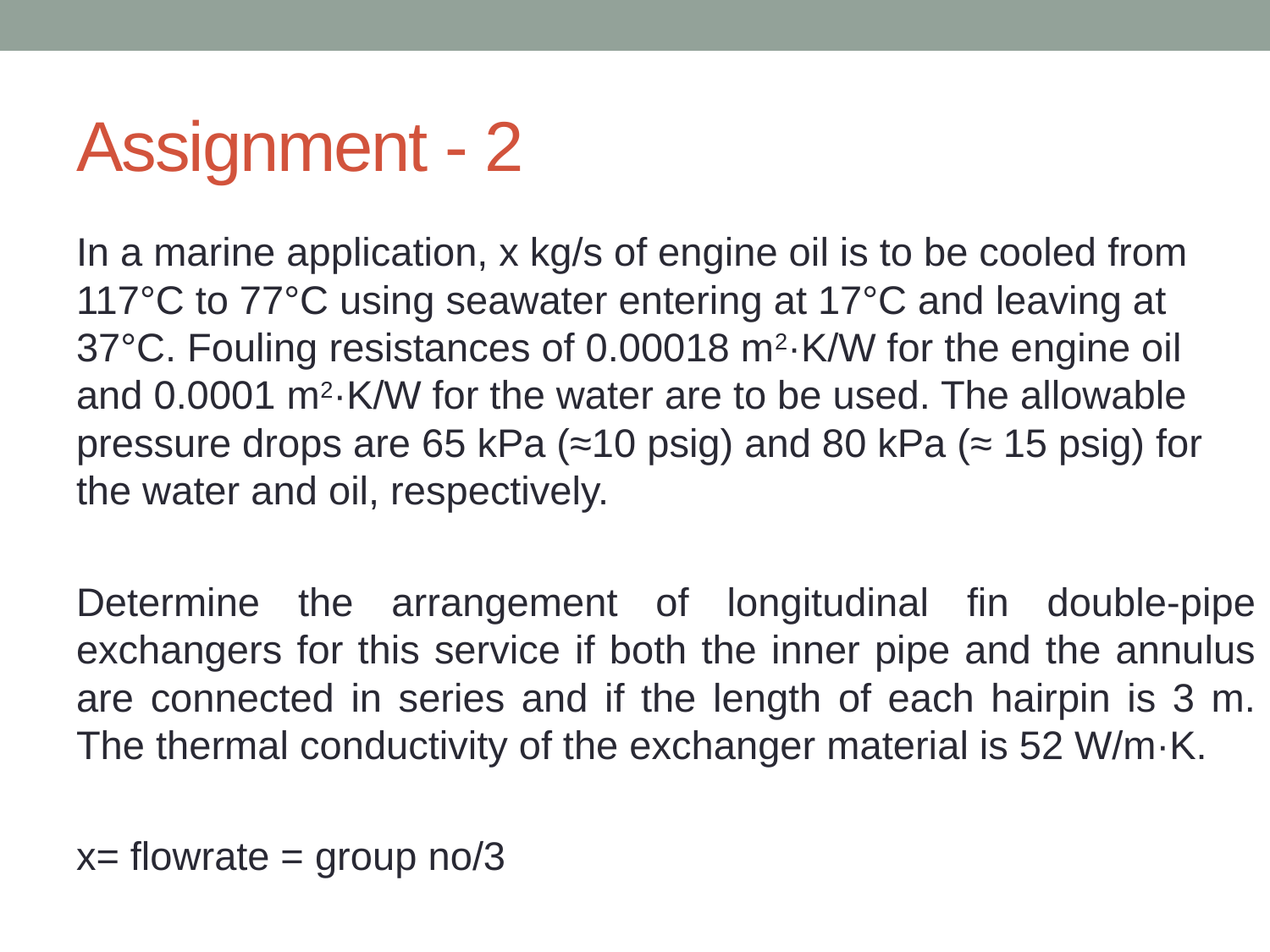

# Assignment - 2
In a marine application, x kg/s of engine oil is to be cooled from 117°C to 77°C using seawater entering at 17°C and leaving at 37°C. Fouling resistances of 0.00018 m2·K/W for the engine oil and 0.0001 m2·K/W for the water are to be used. The allowable pressure drops are 65 kPa (≈10 psig) and 80 kPa (≈ 15 psig) for the water and oil, respectively.

Determine the arrangement of longitudinal fin double-pipe exchangers for this service if both the inner pipe and the annulus are connected in series and if the length of each hairpin is 3 m. The thermal conductivity of the exchanger material is 52 W/m·K.

x= flowrate = group no/3